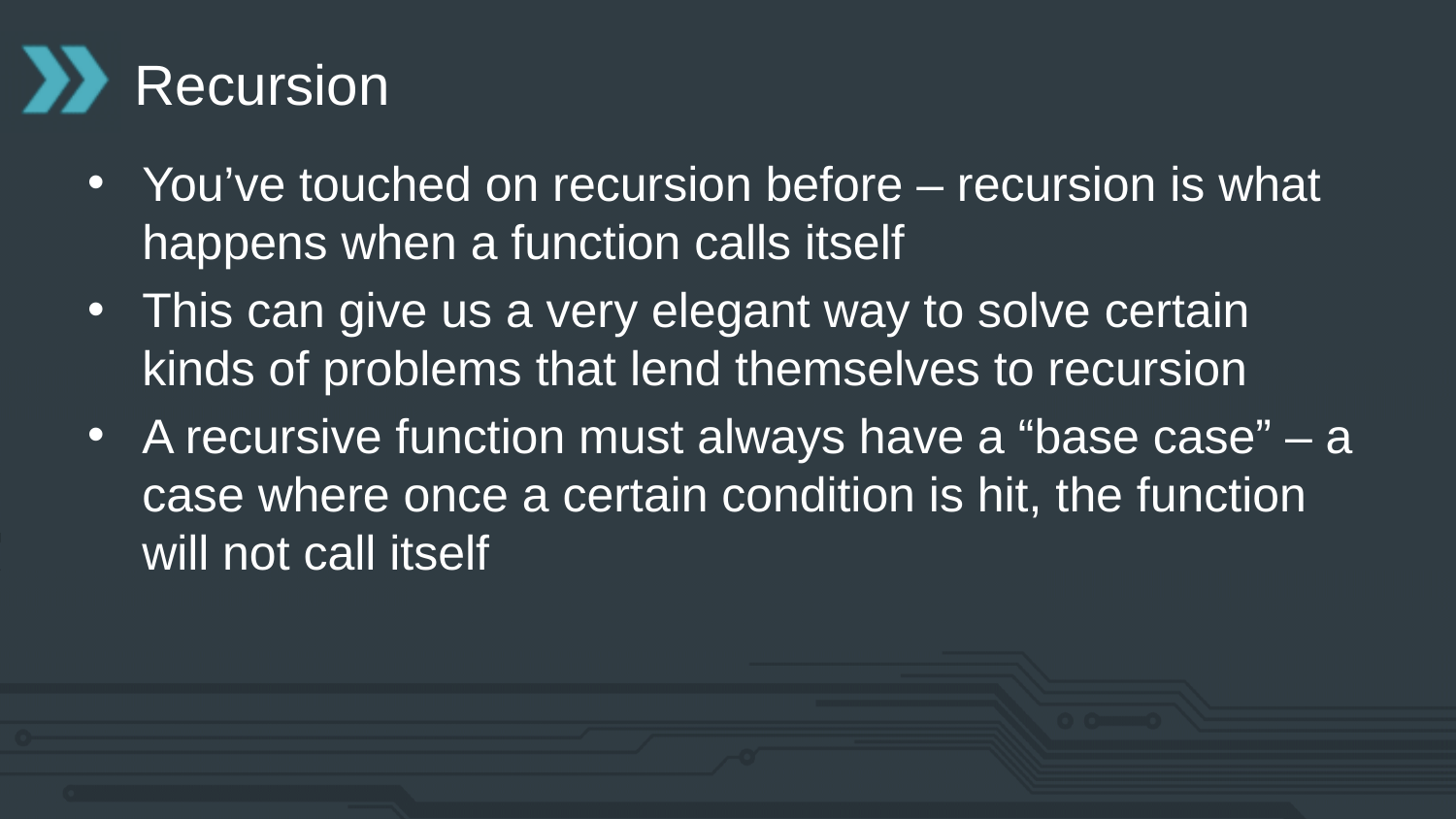

# Recursion
You’ve touched on recursion before – recursion is what happens when a function calls itself
This can give us a very elegant way to solve certain kinds of problems that lend themselves to recursion
A recursive function must always have a “base case” – a case where once a certain condition is hit, the function will not call itself